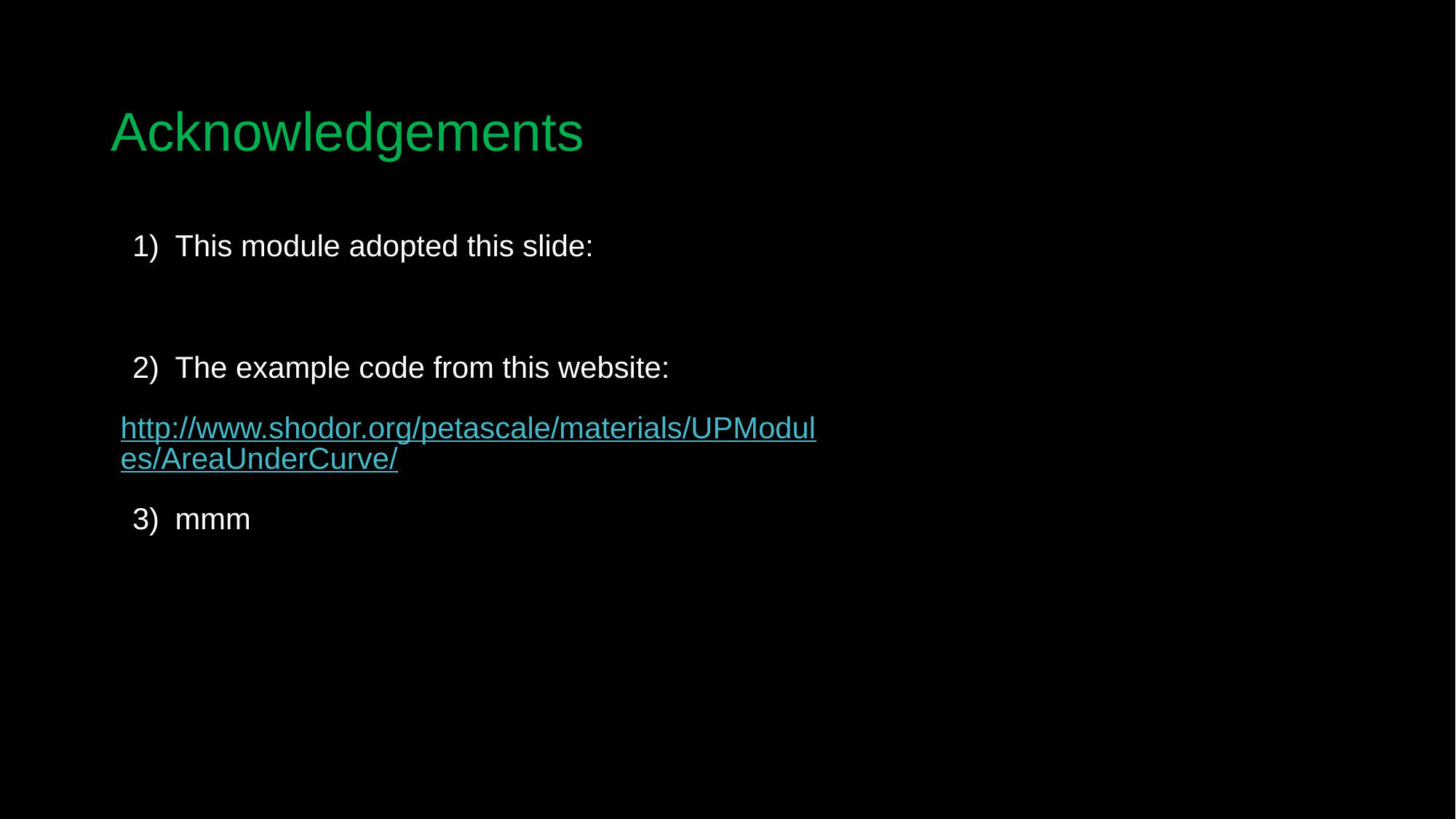

Acknowledgements
This module adopted this slide:
Presentation #6: Distributed Memory Parallelism :
The example code from this website:
http://www.shodor.org/petascale/materials/UPModules/AreaUnderCurve/
mmm